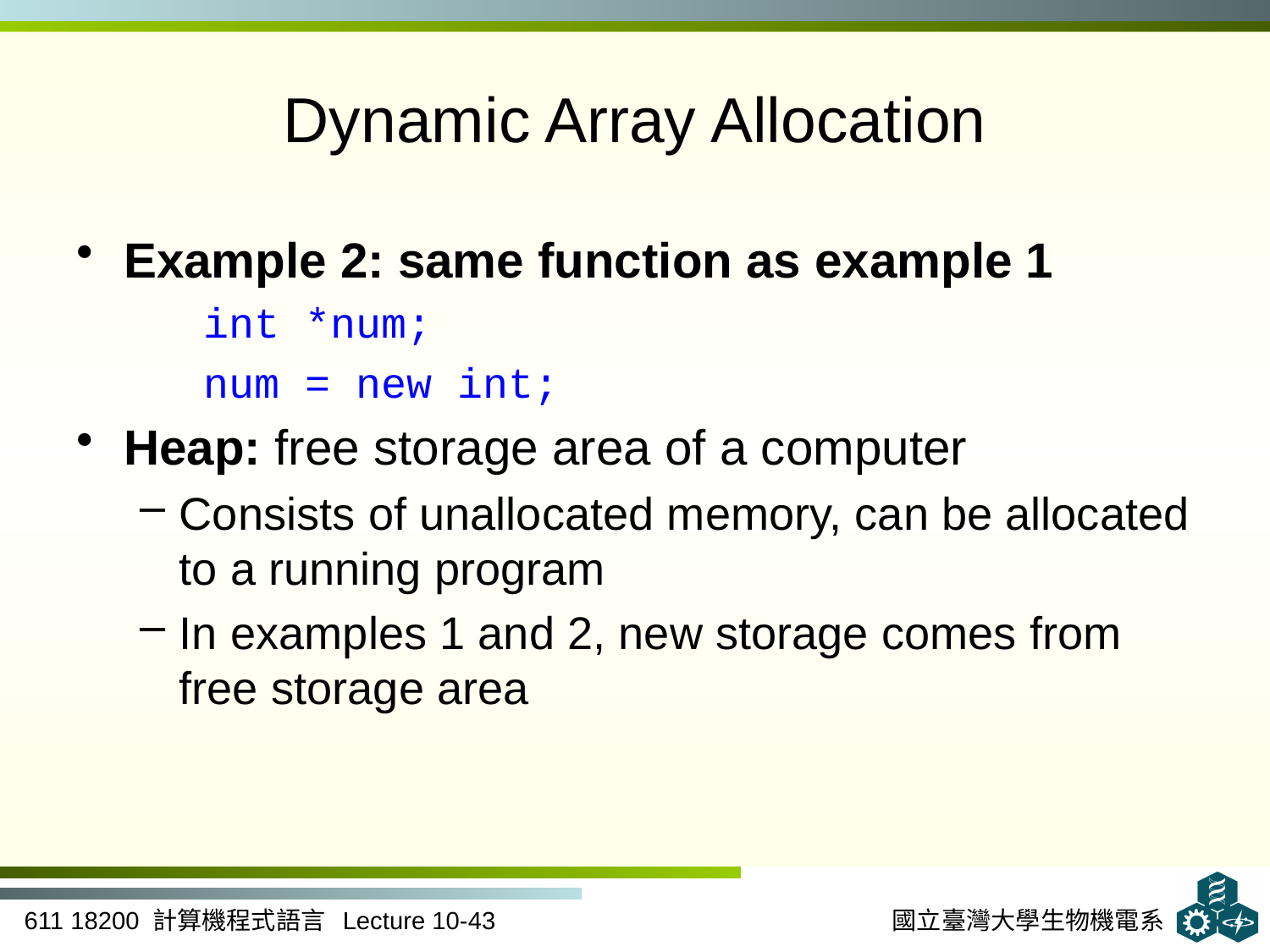

# Dynamic Array Allocation
Example 2: same function as example 1
int *num;
num = new int;
Heap: free storage area of a computer
Consists of unallocated memory, can be allocated to a running program
In examples 1 and 2, new storage comes from  free storage area